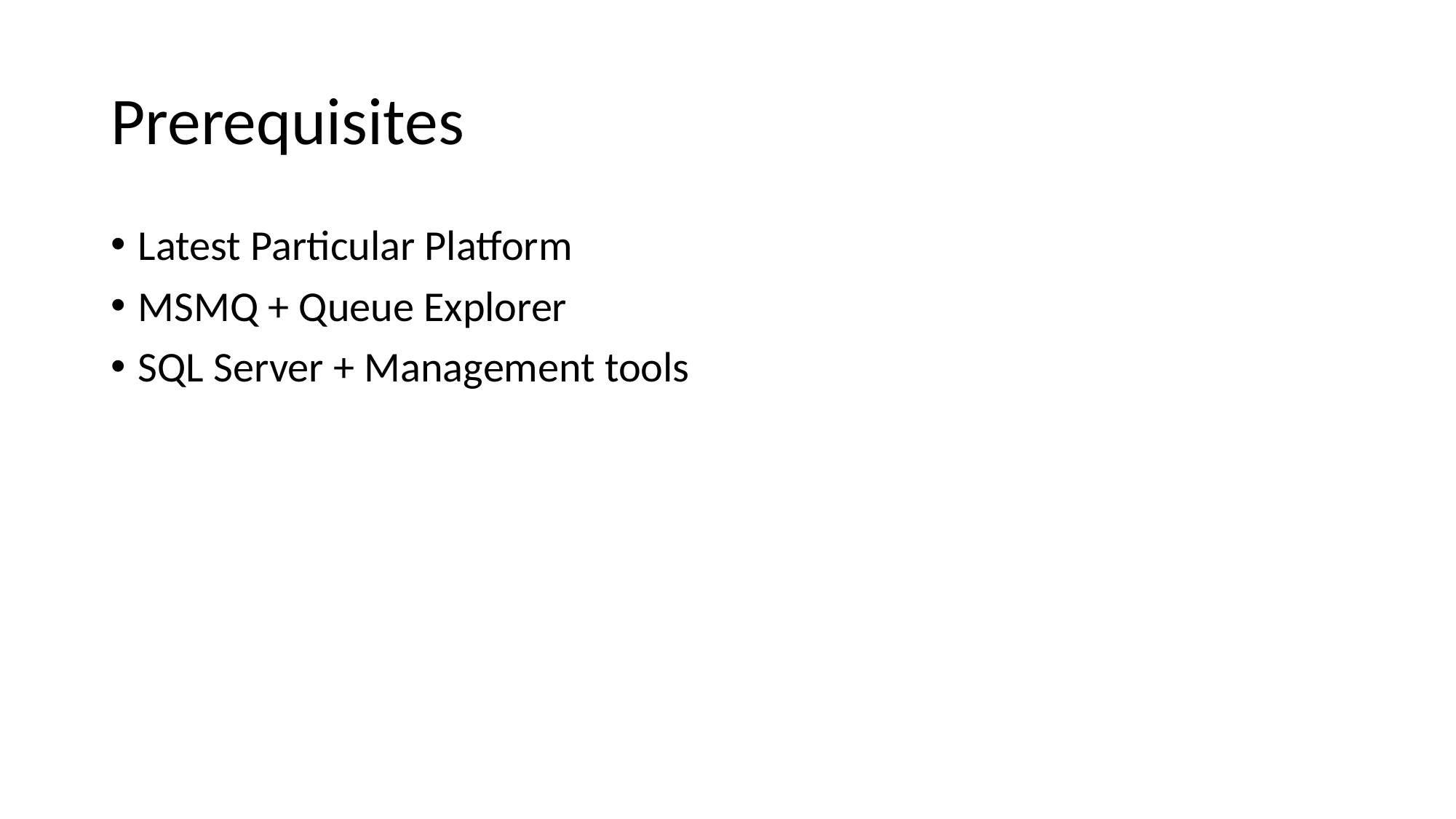

# Prerequisites
Latest Particular Platform
MSMQ + Queue Explorer
SQL Server + Management tools